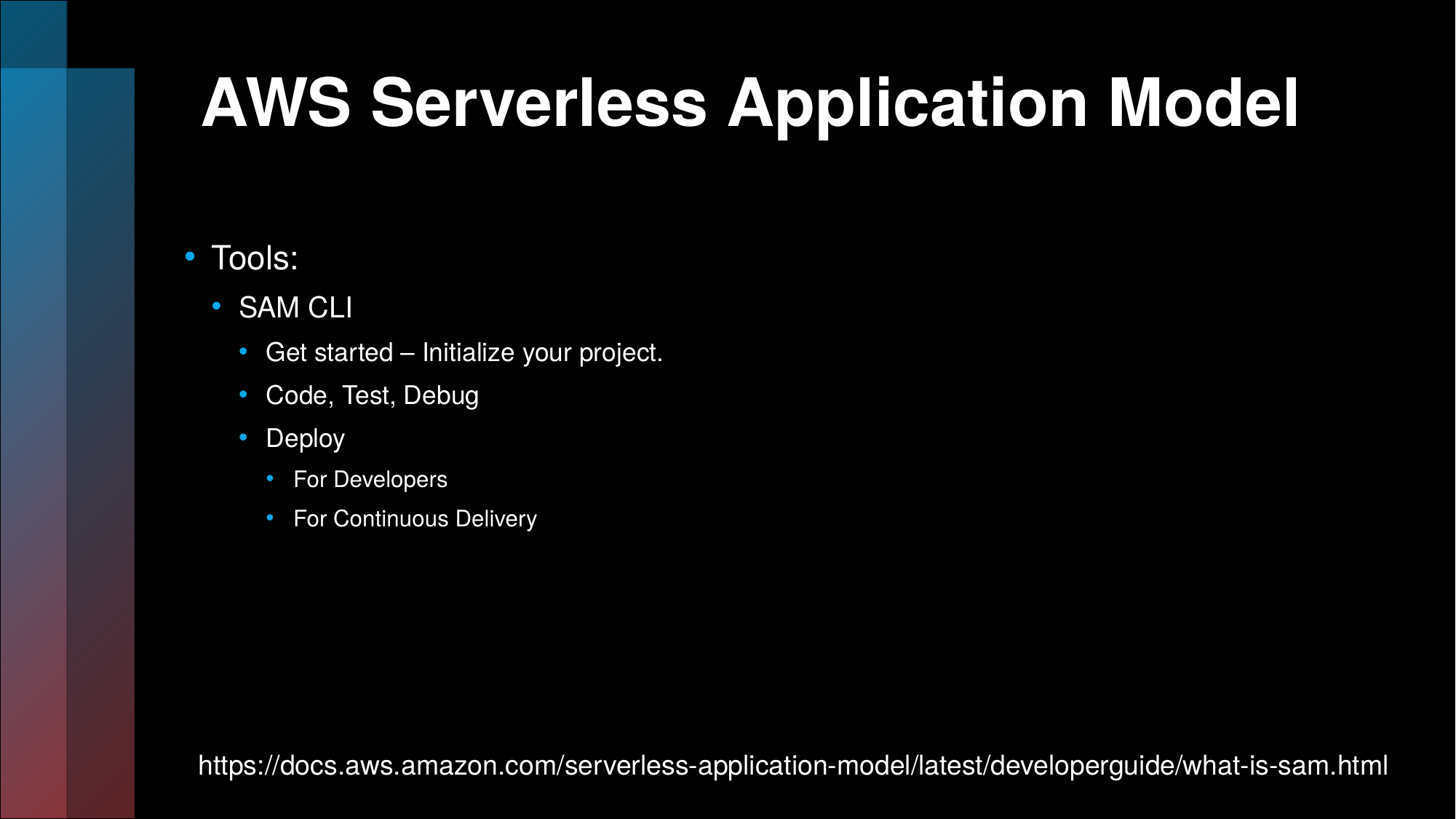

# AWS Serverless Application Model
Tools:
SAM CLI
Get started – Initialize your project.
Code, Test, Debug
Deploy
For Developers
For Continuous Delivery
https://docs.aws.amazon.com/serverless-application-model/latest/developerguide/what-is-sam.html